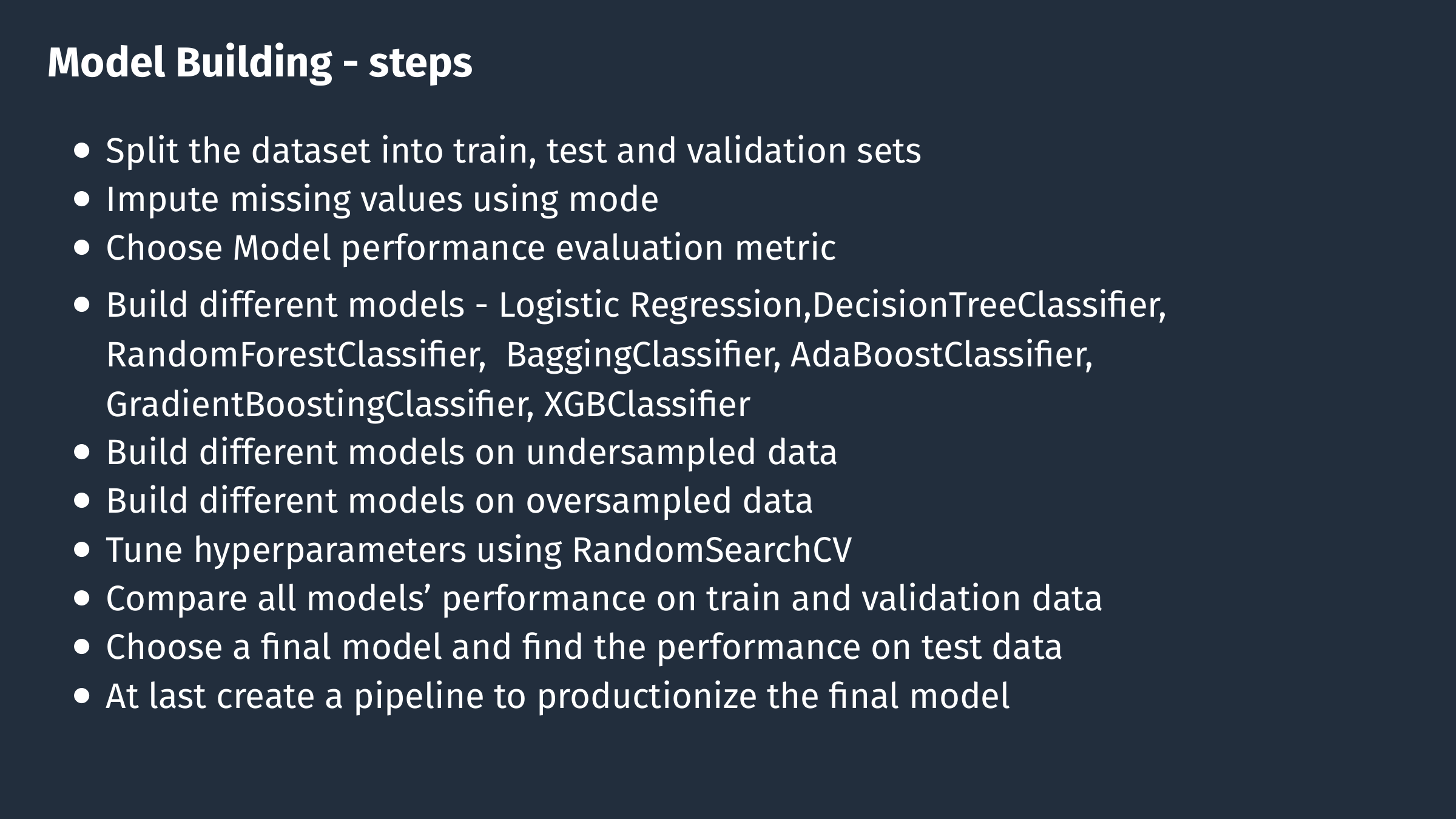

# Model Building - steps
Split the dataset into train, test and validation sets
Impute missing values using mode
Choose Model performance evaluation metric
Build different models - Logistic Regression,DecisionTreeClassifier, RandomForestClassifier,  BaggingClassifier, AdaBoostClassifier, GradientBoostingClassifier, XGBClassifier
Build different models on undersampled data
Build different models on oversampled data
Tune hyperparameters using RandomSearchCV
Compare all models’ performance on train and validation data
Choose a final model and find the performance on test data
At last create a pipeline to productionize the final model